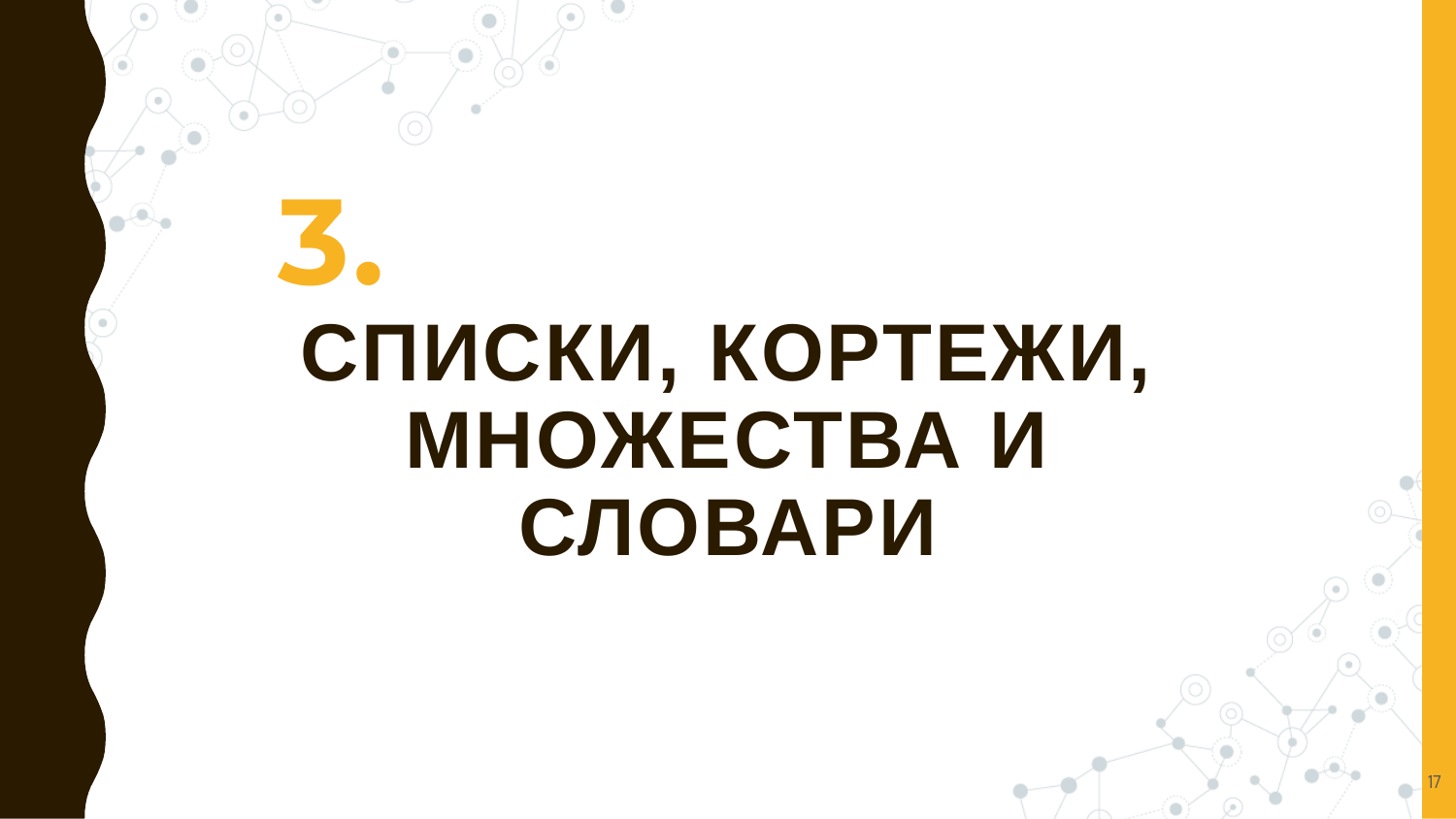

# 3.
Списки, кортежи, множества и словари
17